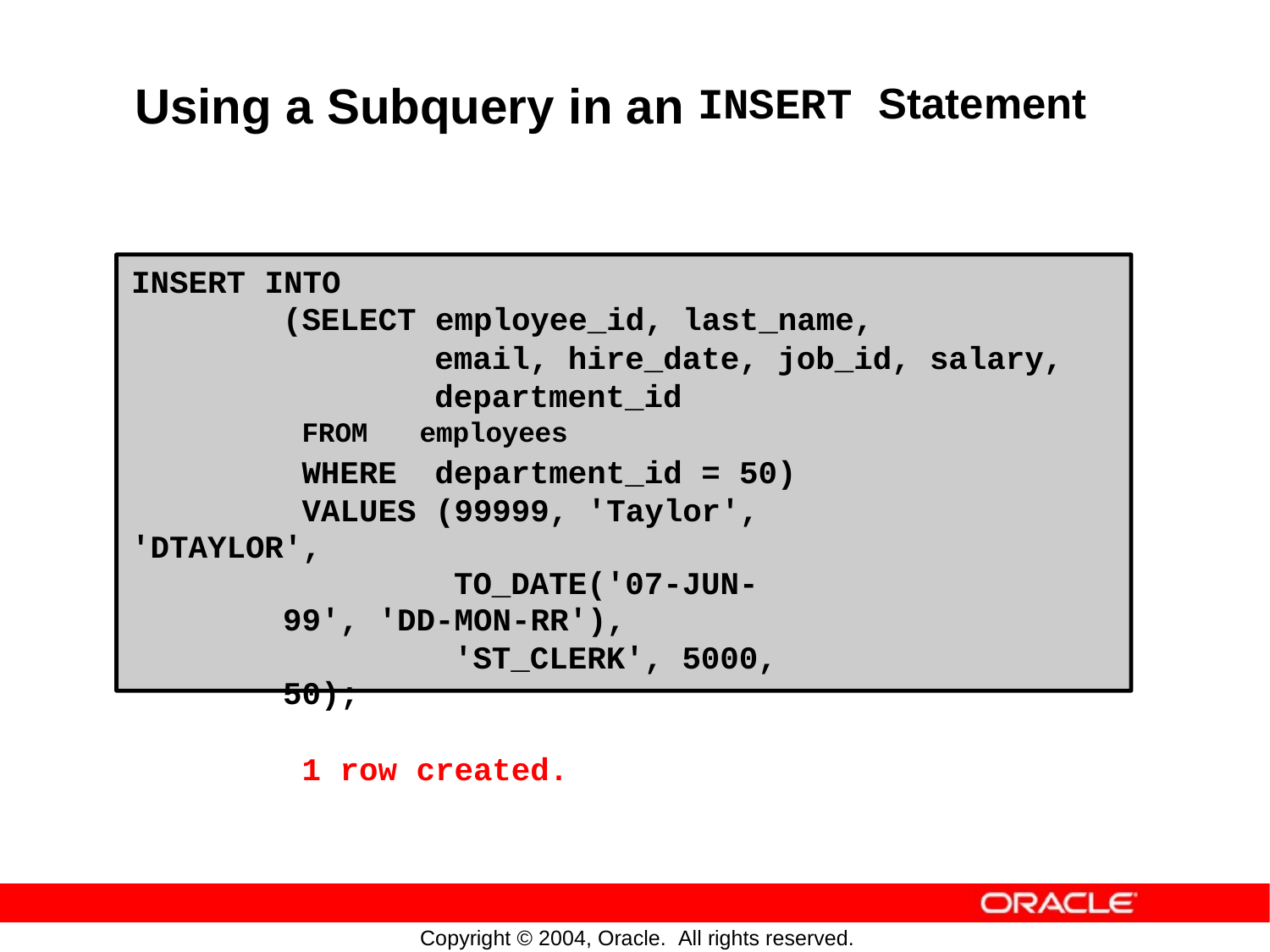

Using
a
Subquery
in
an
INSERT Statement

INSERT INTO
(SELECT employee_id, last_name,
email, hire_date, job_id, salary,
department_id
FROM  employees
WHERE department_id = 50)
VALUES (99999, 'Taylor', 'DTAYLOR',
TO_DATE('07-JUN-99', 'DD-MON-RR'),
'ST_CLERK', 5000, 50);
1 row created.

Copyright © 2004, Oracle.  All rights reserved.